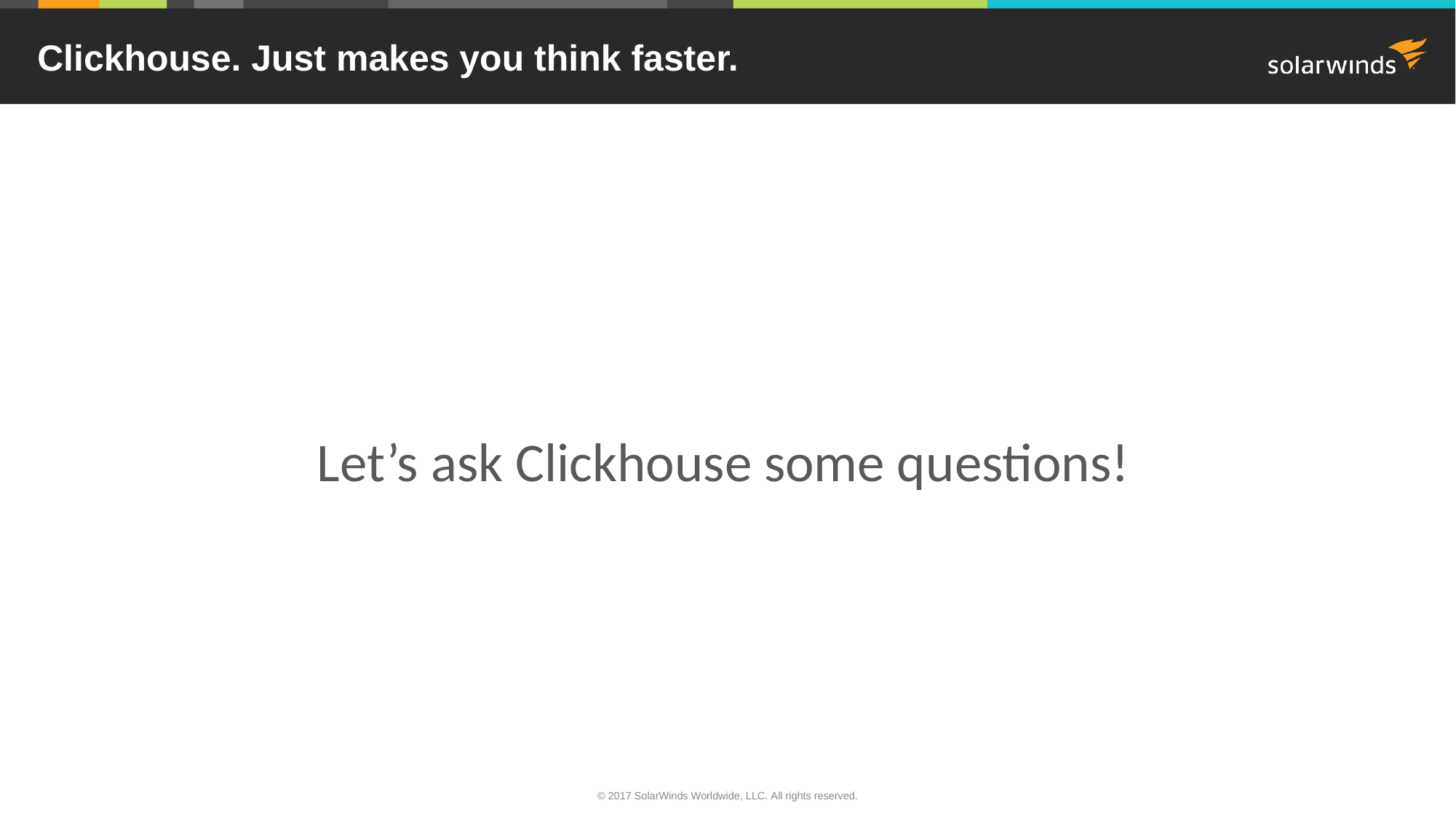

# Clickhouse. Just makes you think faster.
Let’s ask Clickhouse some questions!
© 2017 SolarWinds Worldwide, LLC. All rights reserved.